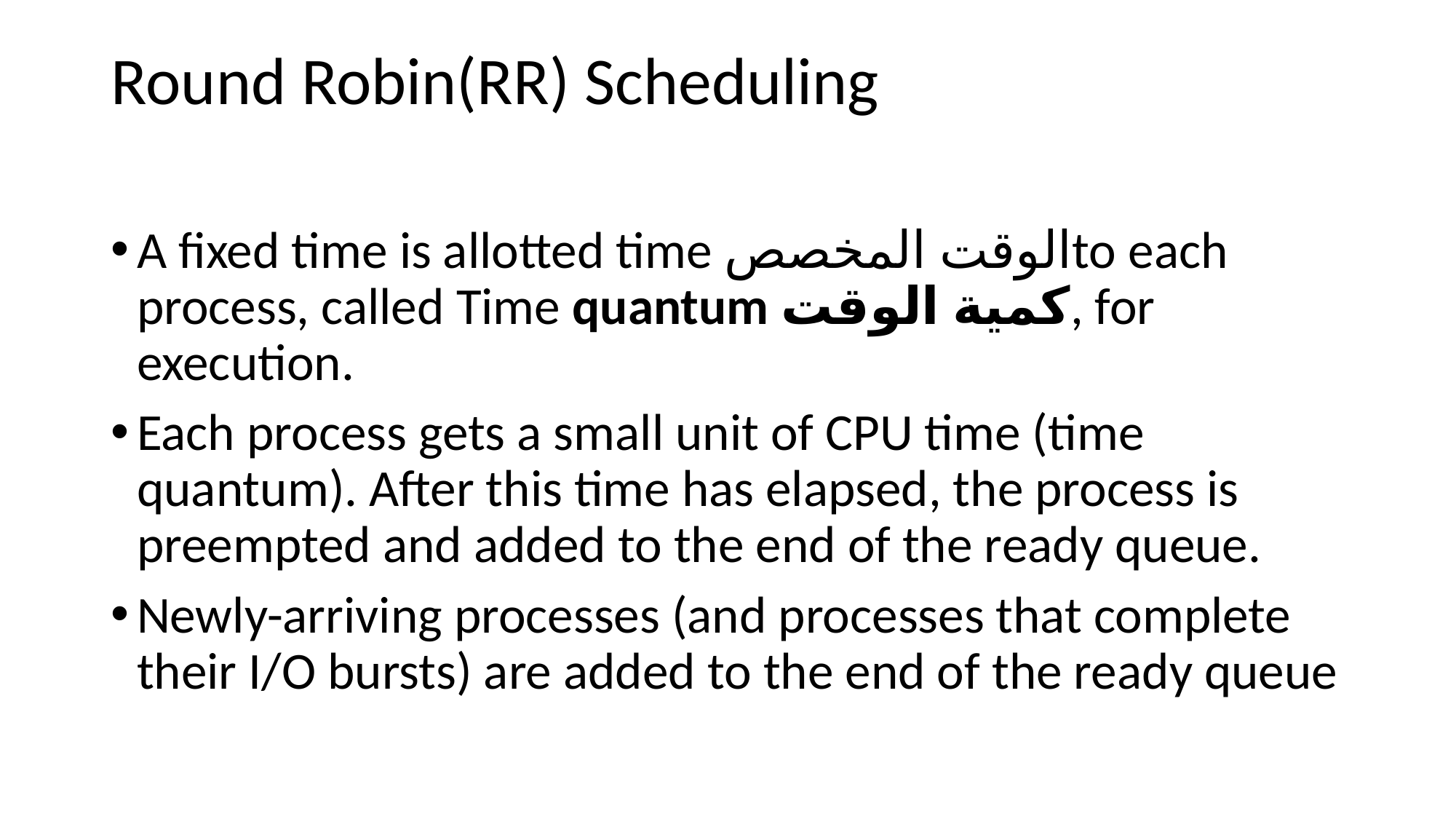

# Round Robin(RR) Scheduling
A fixed time is allotted time الوقت المخصصto each process, called Time quantum كمية الوقت, for execution.
Each process gets a small unit of CPU time (time quantum). After this time has elapsed, the process is preempted and added to the end of the ready queue.
Newly-arriving processes (and processes that complete their I/O bursts) are added to the end of the ready queue